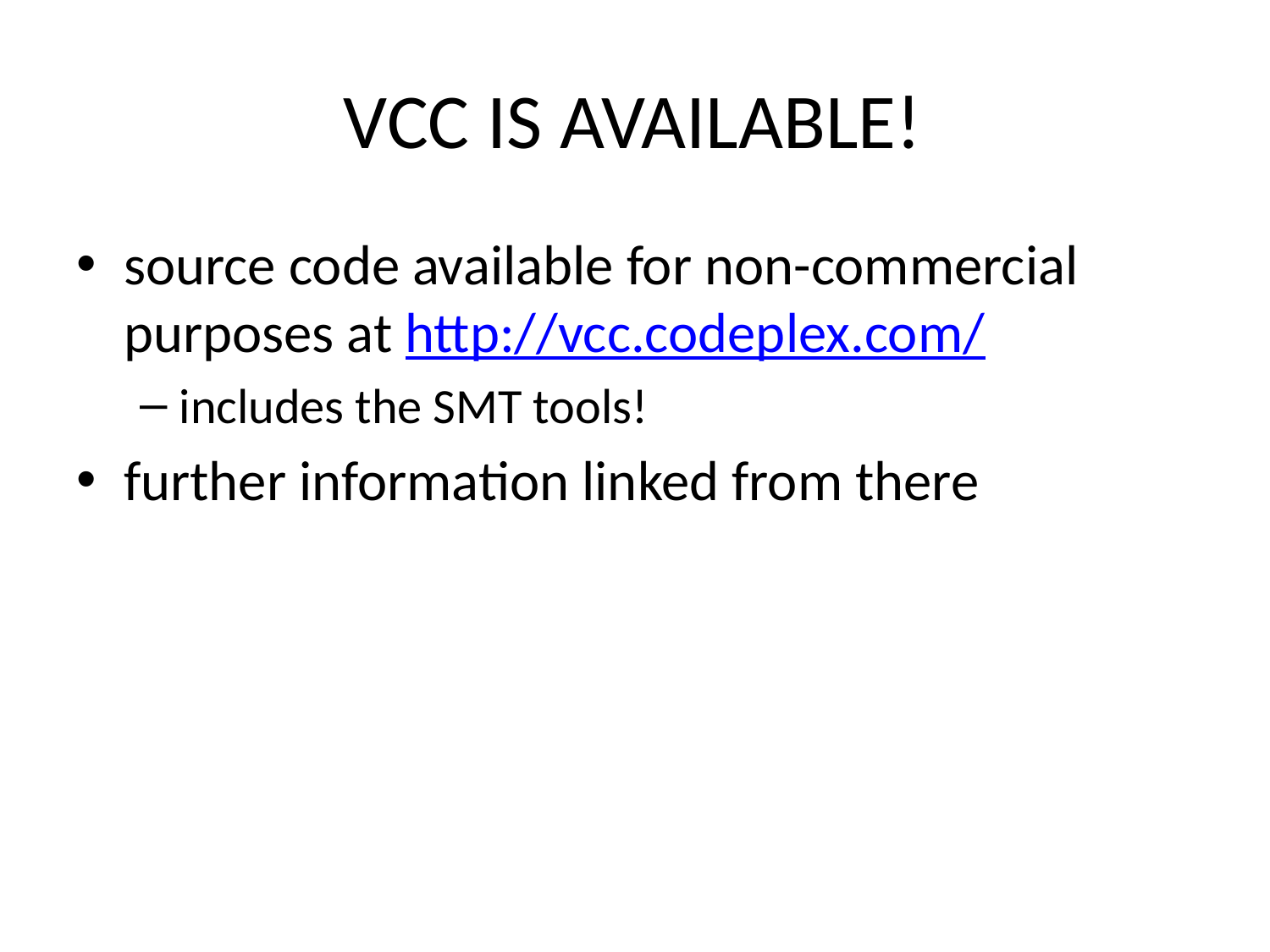

# VCC Is Available!
source code available for non-commercial purposes at http://vcc.codeplex.com/
includes the SMT tools!
further information linked from there